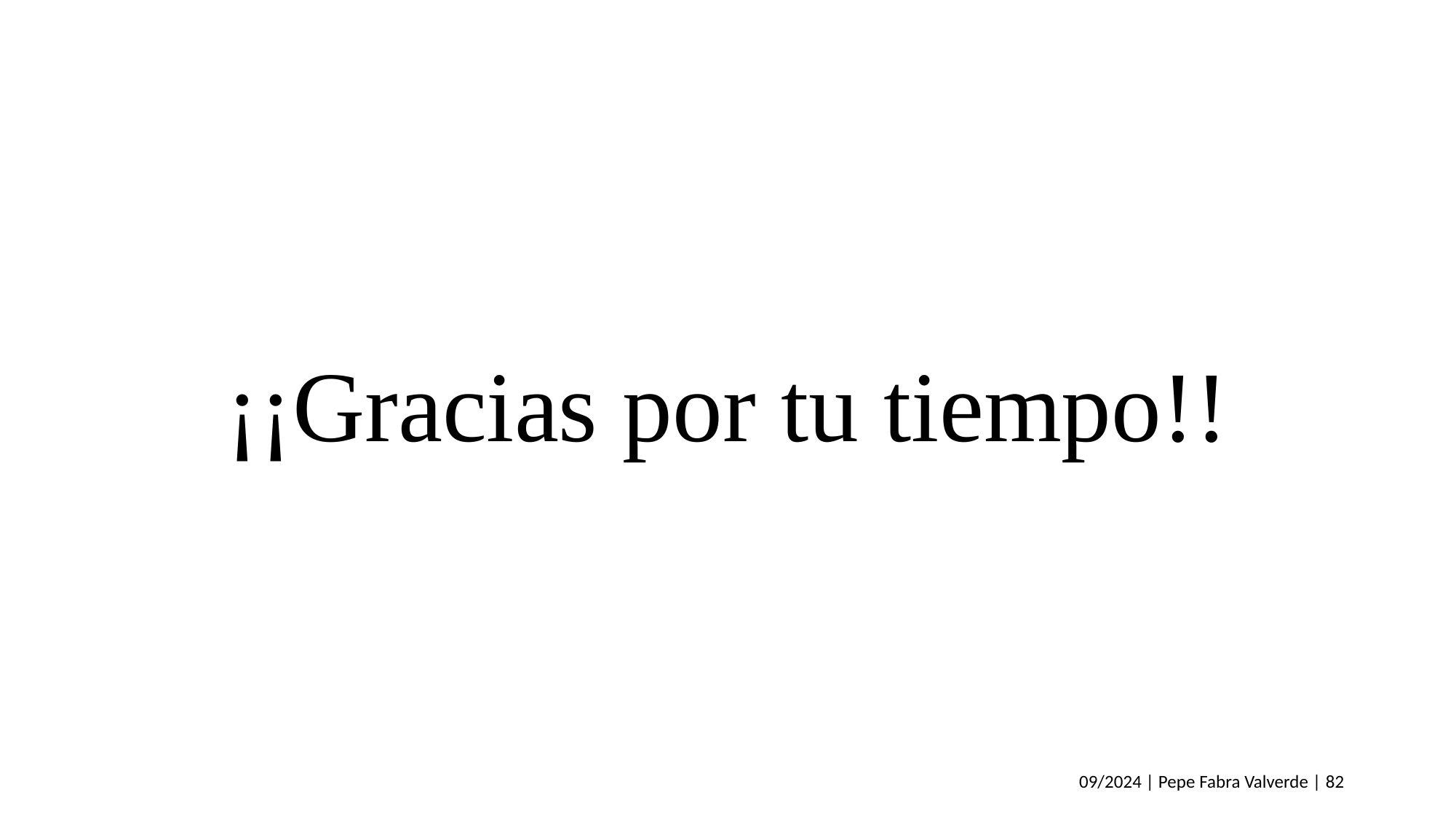

# ¡¡Gracias por tu tiempo!!
09/2024 | Pepe Fabra Valverde | 82